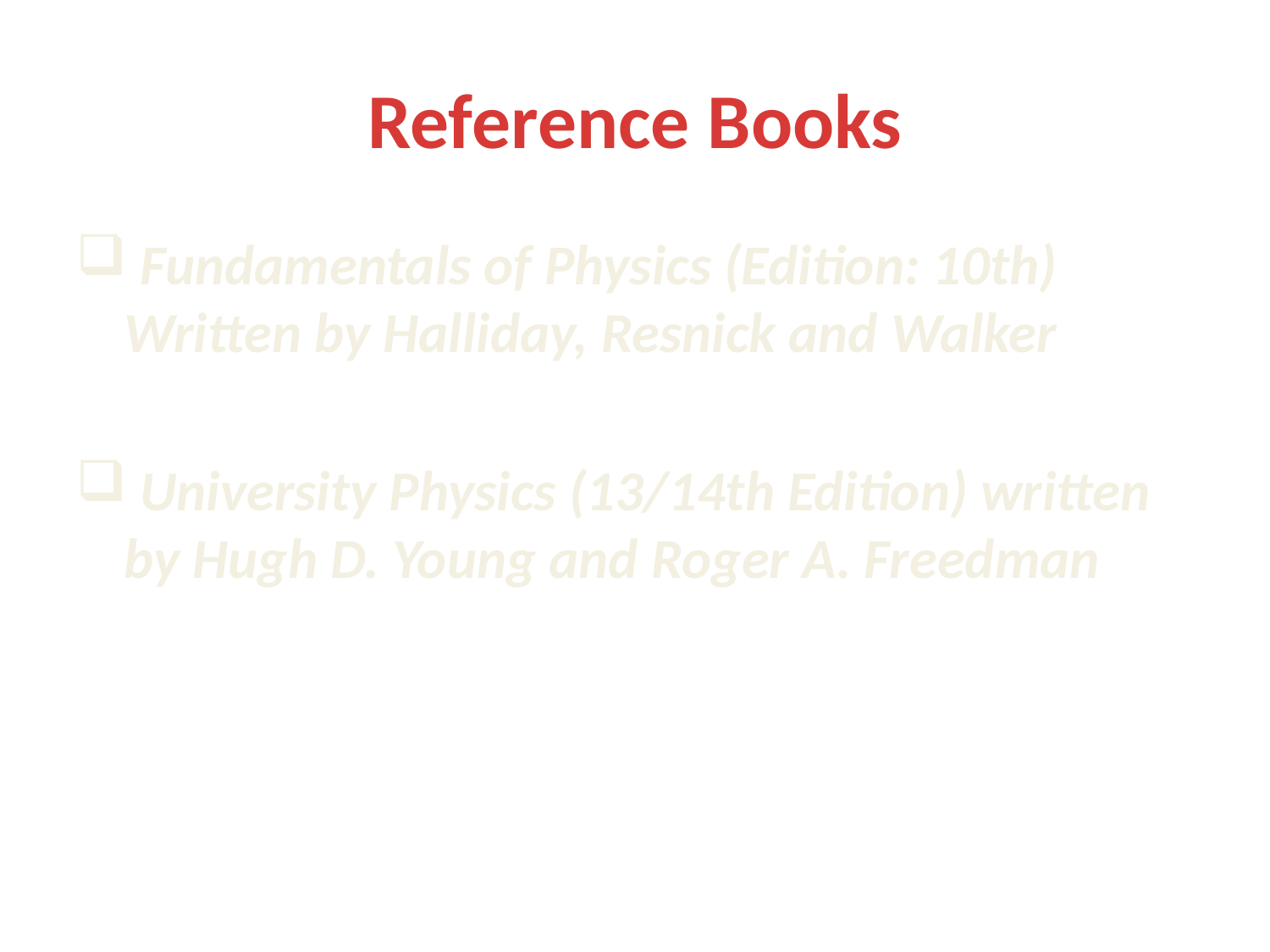

# Reference Books
 Fundamentals of Physics (Edition: 10th) Written by Halliday, Resnick and Walker

 University Physics (13/14th Edition) written by Hugh D. Young and Roger A. Freedman